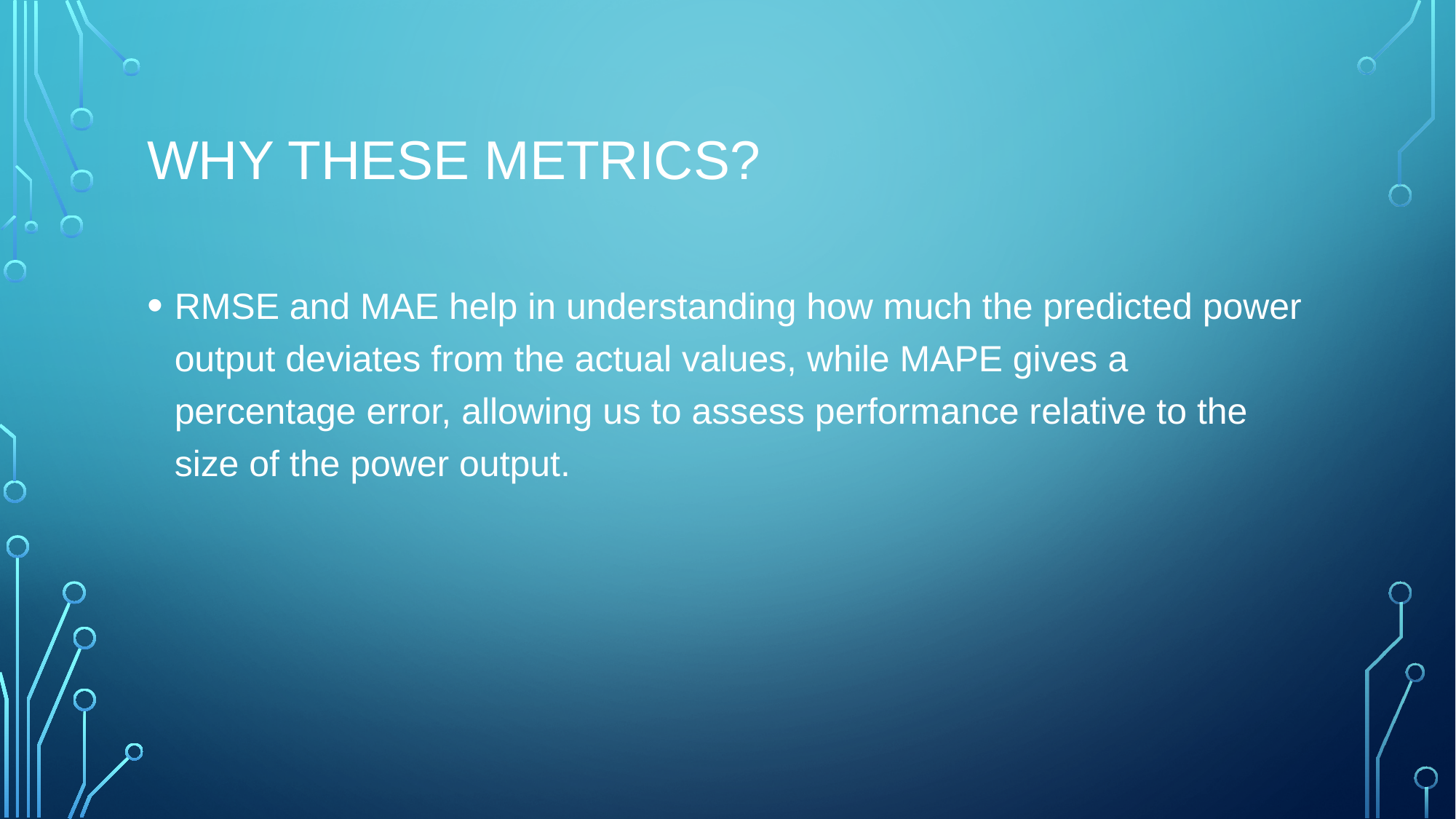

# Why These Metrics?
RMSE and MAE help in understanding how much the predicted power output deviates from the actual values, while MAPE gives a percentage error, allowing us to assess performance relative to the size of the power output.